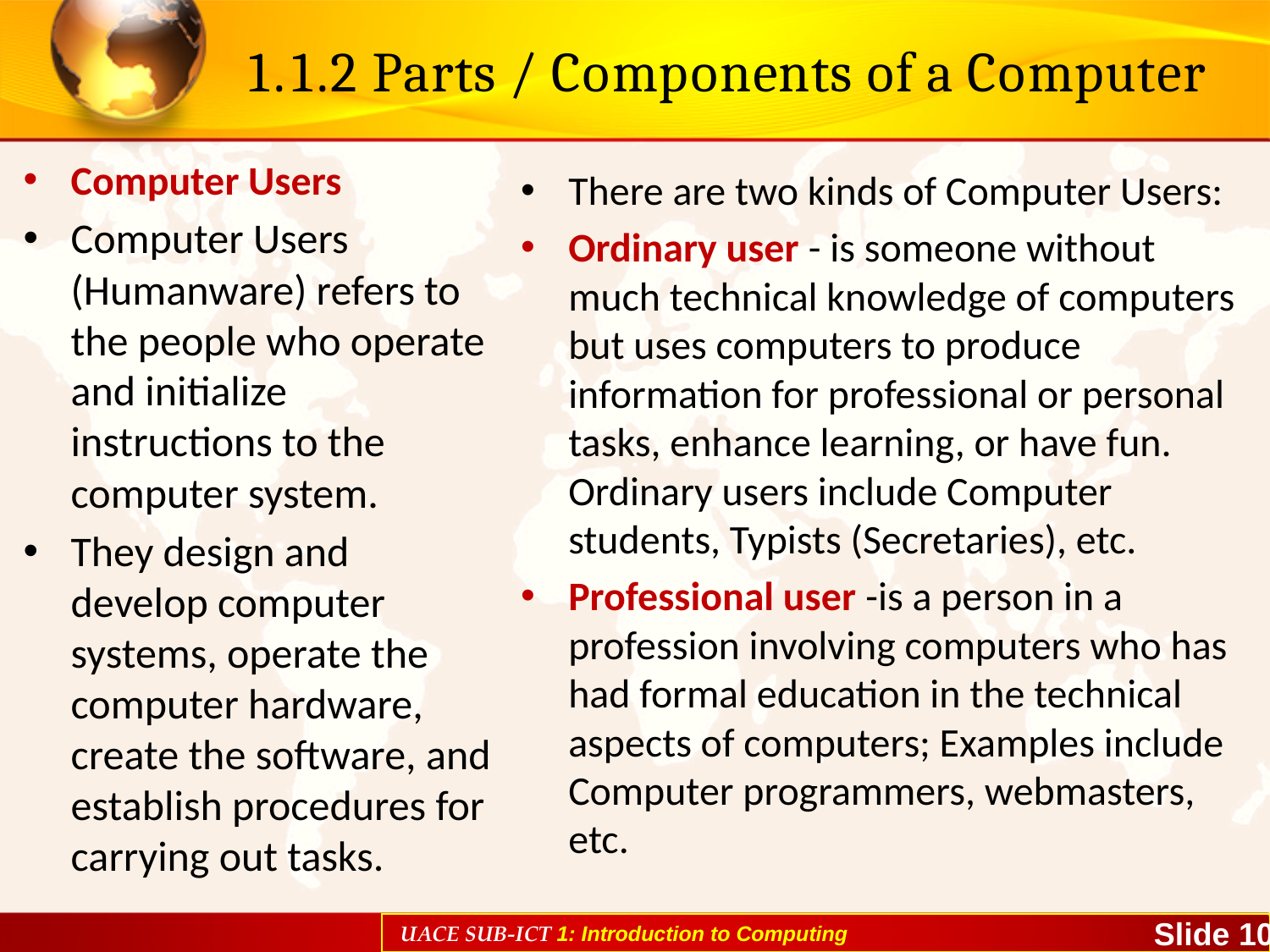

# 1.1.2 Parts / Components of a Computer
Computer Users
Computer Users (Humanware) refers to the people who operate and initialize instructions to the computer system.
They design and develop computer systems, operate the computer hardware, create the software, and establish procedures for carrying out tasks.
There are two kinds of Computer Users:
Ordinary user - is someone without much technical knowledge of computers but uses computers to produce information for professional or personal tasks, enhance learning, or have fun. Ordinary users include Computer students, Typists (Secretaries), etc.
Professional user -is a person in a profession involving computers who has had formal education in the technical aspects of computers; Examples include Computer programmers, webmasters, etc.